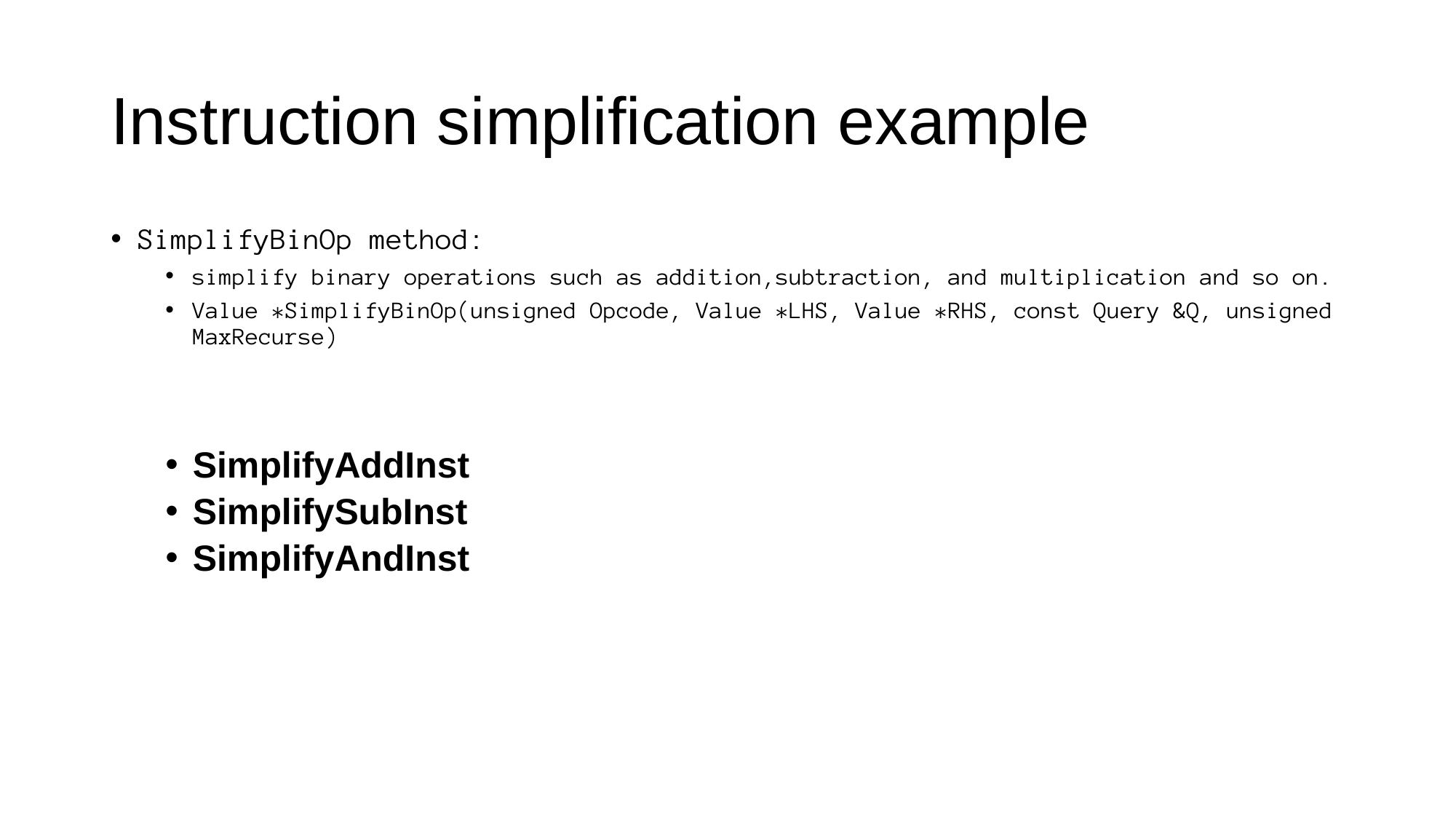

# Instruction simplification example
SimplifyBinOp method:
simplify binary operations such as addition,subtraction, and multiplication and so on.
Value *SimplifyBinOp(unsigned Opcode, Value *LHS, Value *RHS, const Query &Q, unsigned MaxRecurse)

SimplifyAddInst
SimplifySubInst
SimplifyAndInst